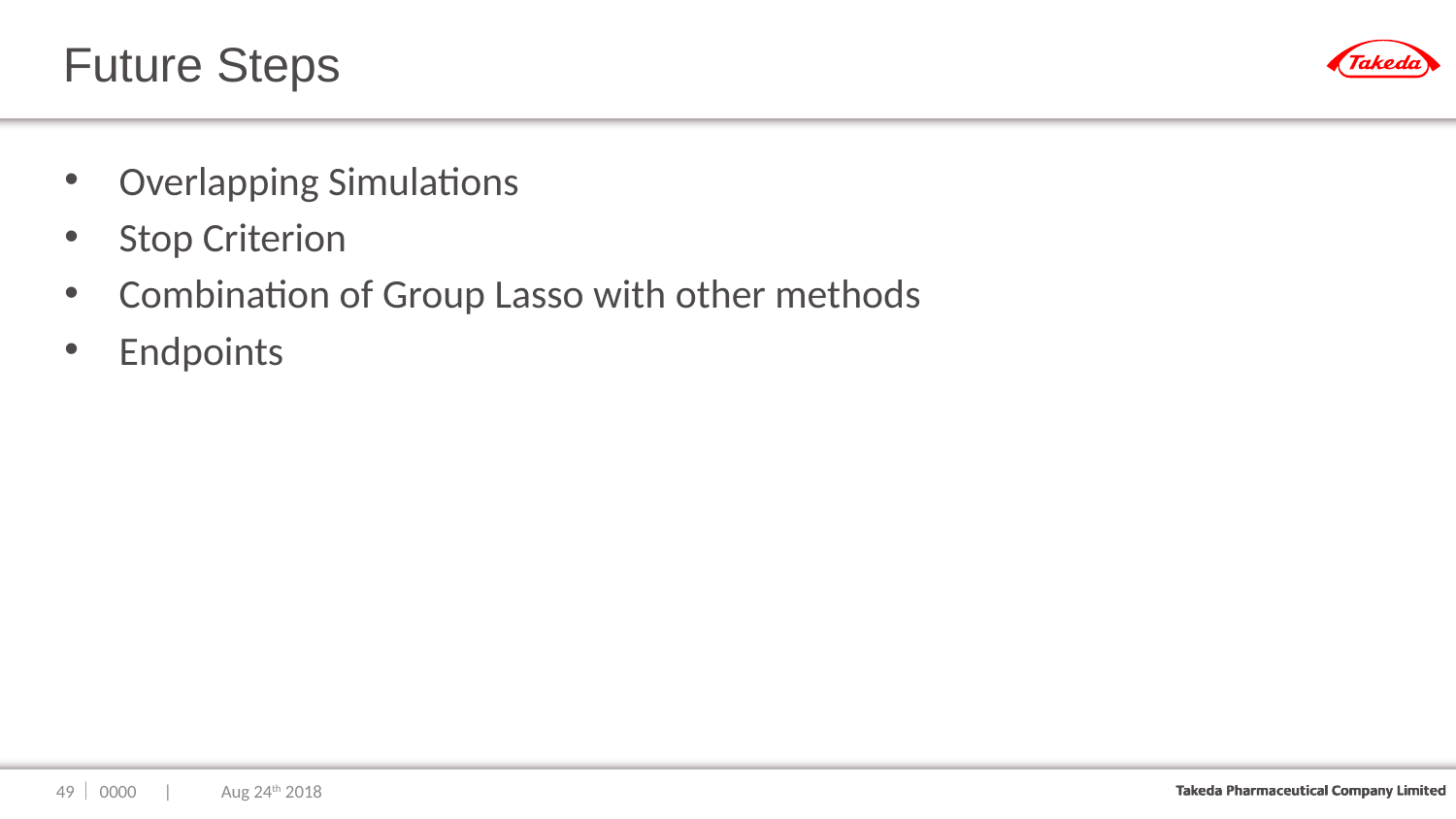

# Future Steps
Overlapping Simulations
Stop Criterion
Combination of Group Lasso with other methods
Endpoints
49
｜0000　|　　 Aug 24th 2018